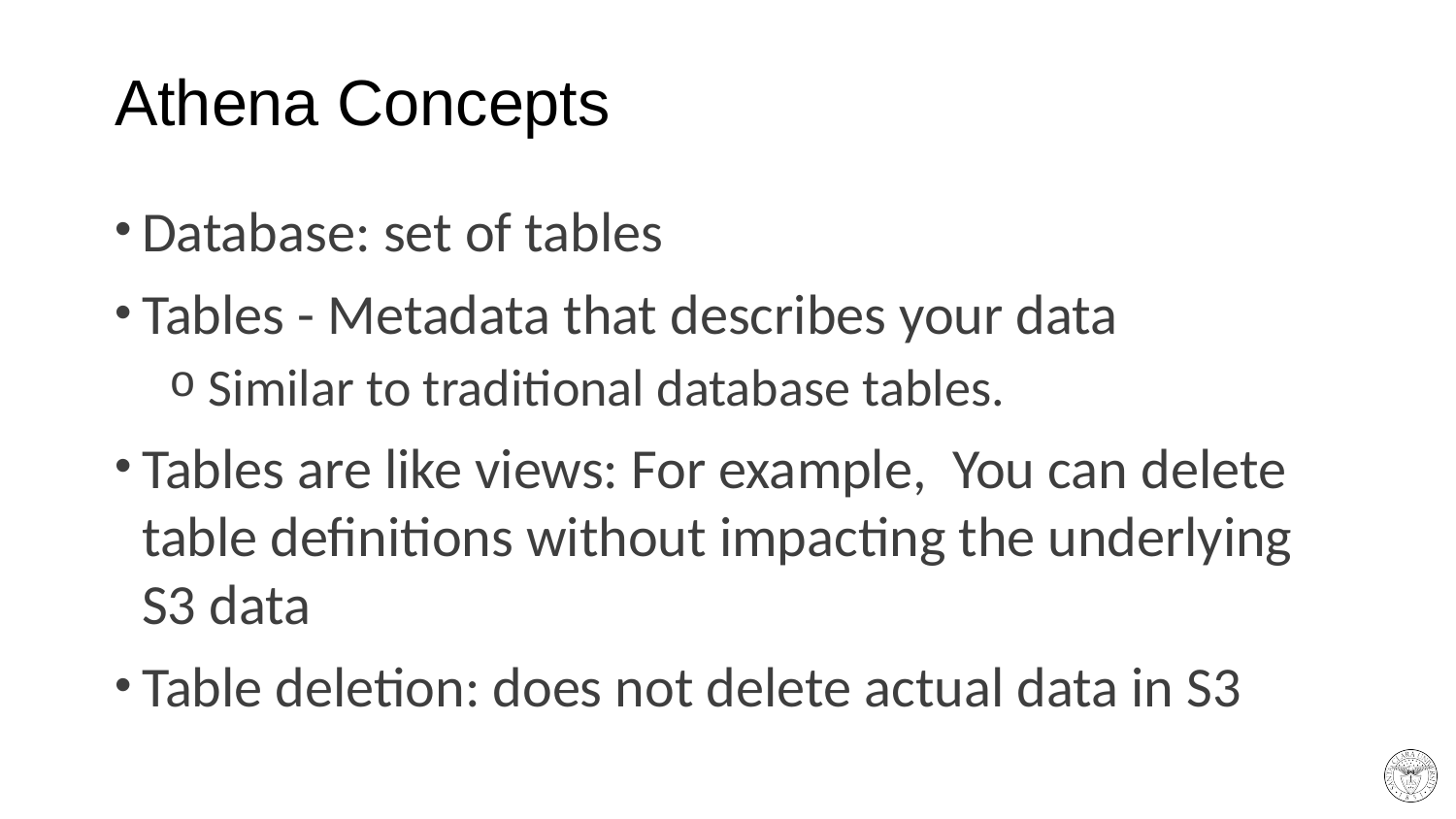

# Athena Concepts
Database: set of tables
Tables - Metadata that describes your data
 Similar to traditional database tables.
Tables are like views: For example,  You can delete table definitions without impacting the underlying S3 data
Table deletion: does not delete actual data in S3